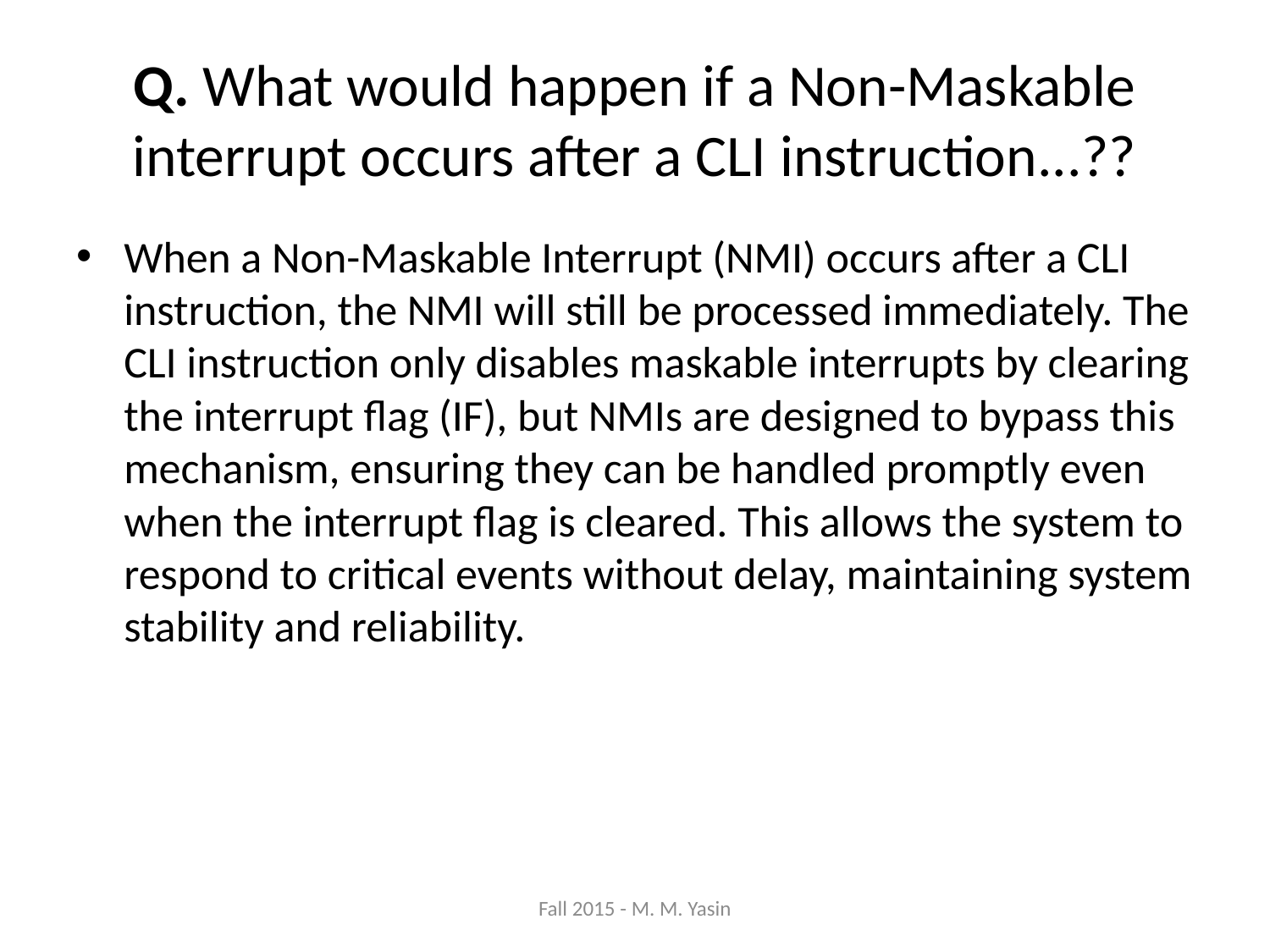

# Q. What would happen if a Non-Maskable interrupt occurs after a CLI instruction...??
When a Non-Maskable Interrupt (NMI) occurs after a CLI instruction, the NMI will still be processed immediately. The CLI instruction only disables maskable interrupts by clearing the interrupt flag (IF), but NMIs are designed to bypass this mechanism, ensuring they can be handled promptly even when the interrupt flag is cleared. This allows the system to respond to critical events without delay, maintaining system stability and reliability.
Fall 2015 - M. M. Yasin
5